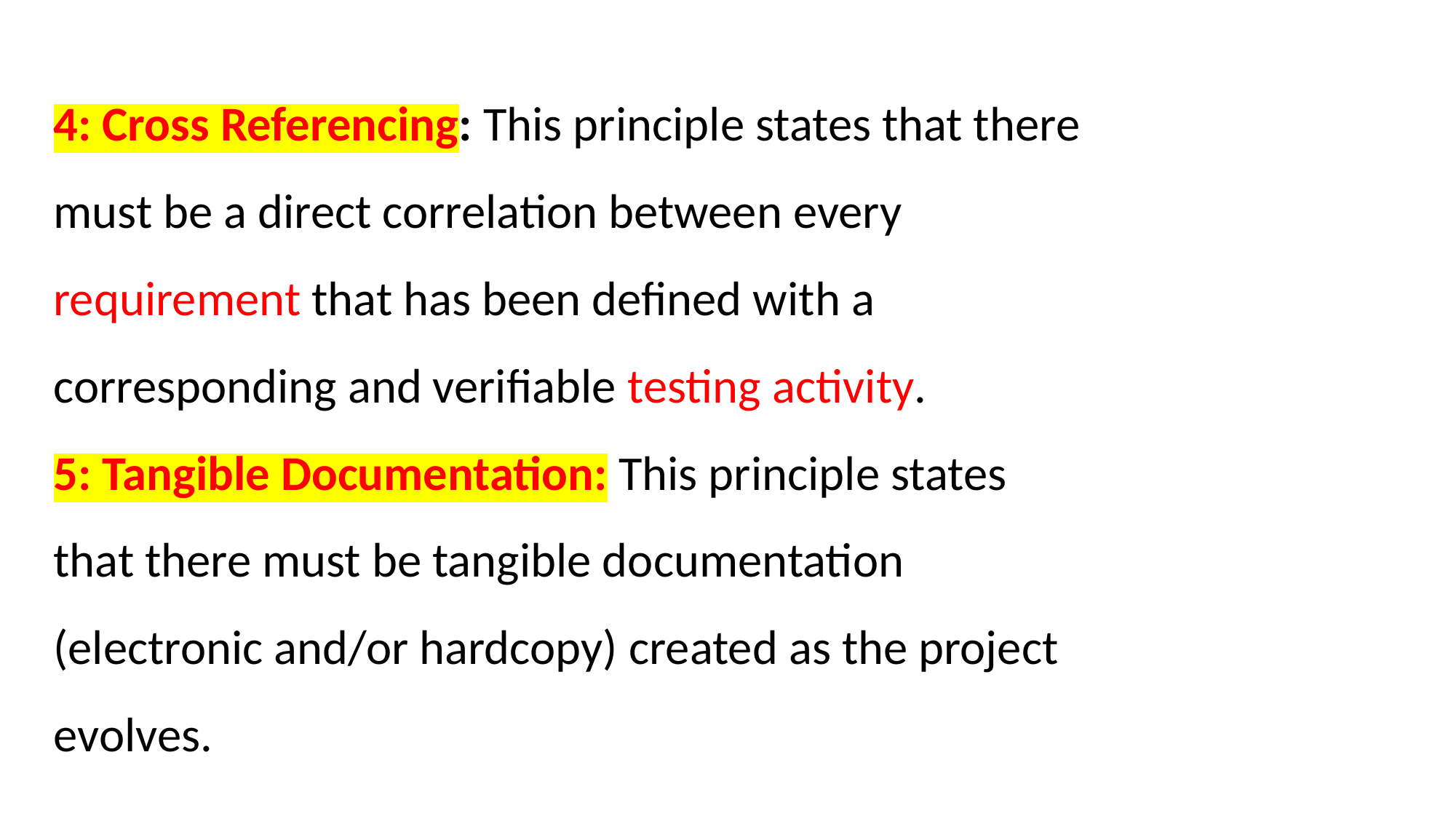

4: Cross Referencing: This principle states that there must be a direct correlation between every requirement that has been defined with a corresponding and verifiable testing activity.
5: Tangible Documentation: This principle states that there must be tangible documentation (electronic and/or hardcopy) created as the project evolves.